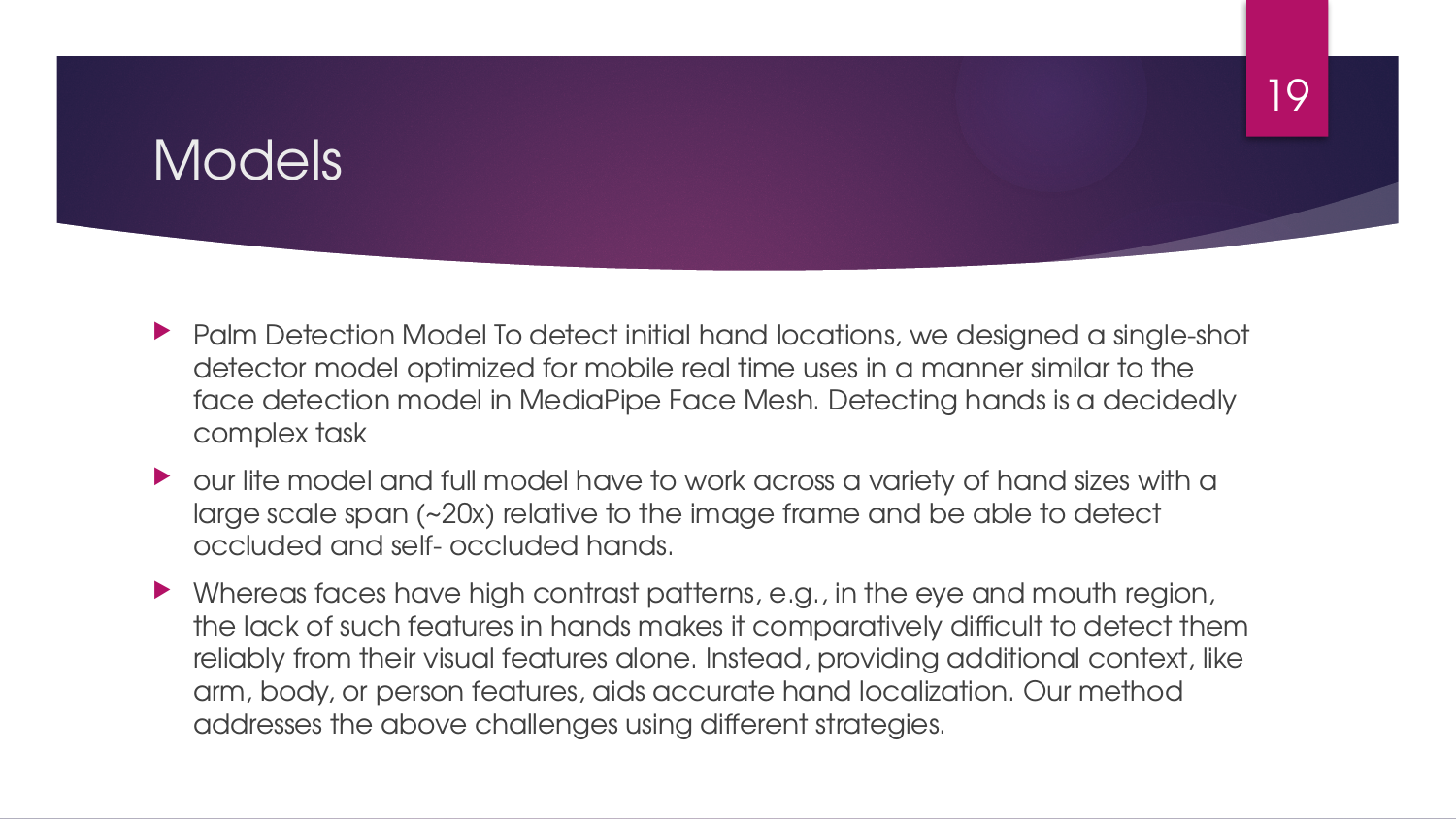

19
# Models
Palm Detection Model To detect initial hand locations, we designed a single-shot detector model optimized for mobile real time uses in a manner similar to the face detection model in MediaPipe Face Mesh. Detecting hands is a decidedly complex task
our lite model and full model have to work across a variety of hand sizes with a large scale span (~20x) relative to the image frame and be able to detect occluded and self- occluded hands.
Whereas faces have high contrast patterns, e.g., in the eye and mouth region, the lack of such features in hands makes it comparatively difficult to detect them reliably from their visual features alone. Instead, providing additional context, like arm, body, or person features, aids accurate hand localization. Our method addresses the above challenges using different strategies.